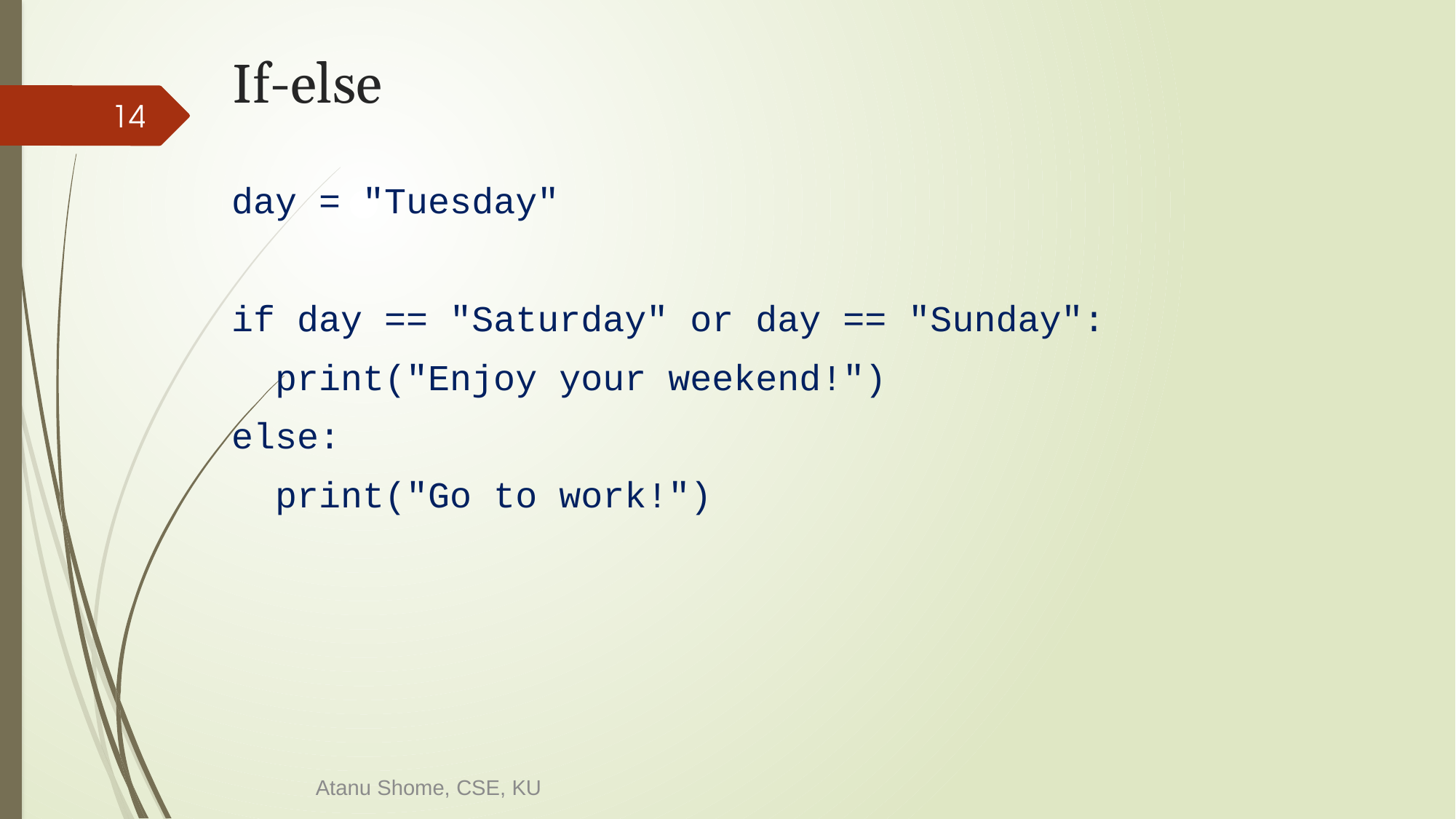

# If-else
14
day = "Tuesday"

if day == "Saturday" or day == "Sunday":
  print("Enjoy your weekend!")
else:
  print("Go to work!")
Atanu Shome, CSE, KU